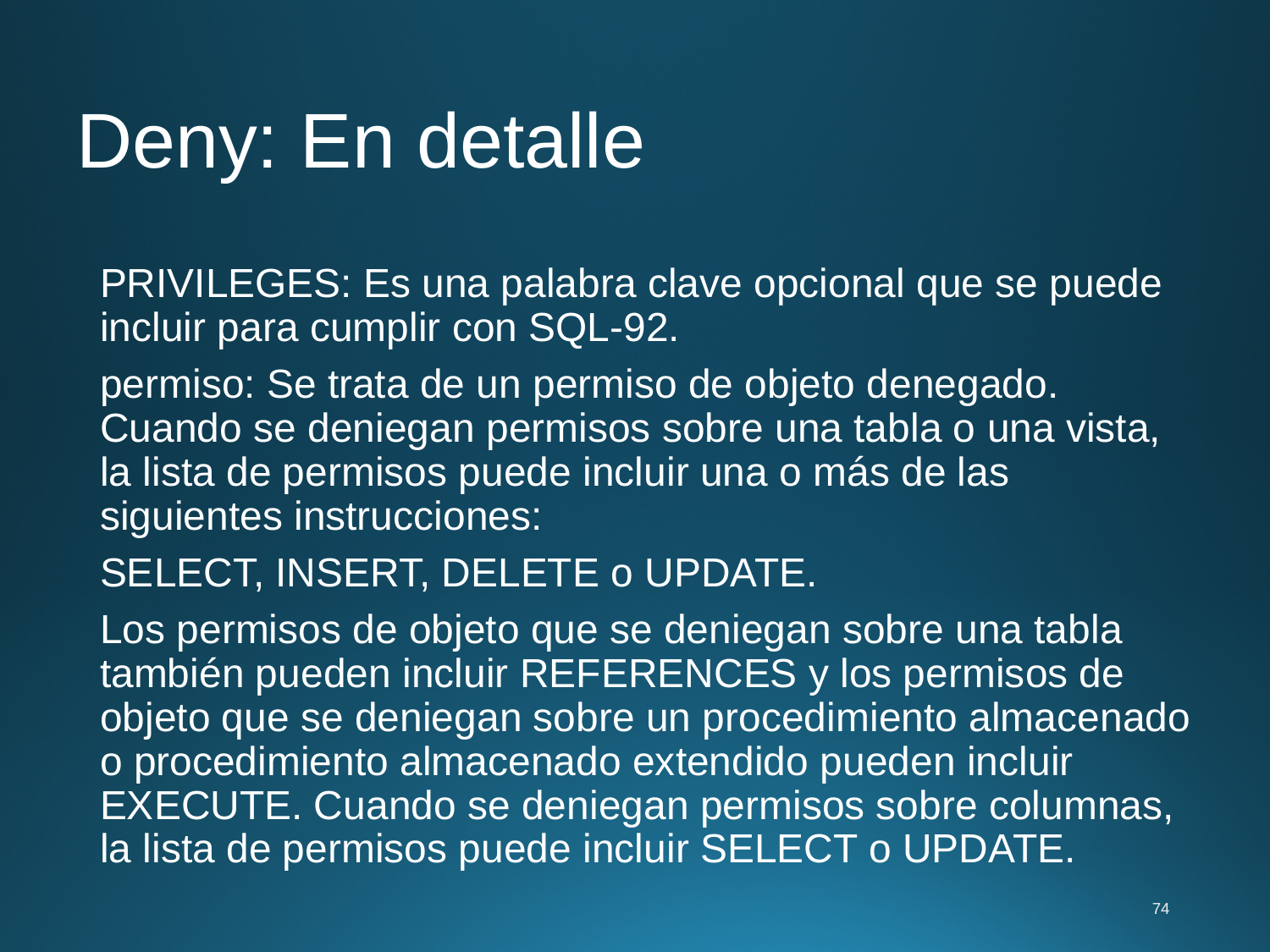

# Deny: En detalle
	PRIVILEGES: Es una palabra clave opcional que se puede incluir para cumplir con SQL-92.
	permiso: Se trata de un permiso de objeto denegado. Cuando se deniegan permisos sobre una tabla o una vista, la lista de permisos puede incluir una o más de las siguientes instrucciones:
	SELECT, INSERT, DELETE o UPDATE.
	Los permisos de objeto que se deniegan sobre una tabla también pueden incluir REFERENCES y los permisos de objeto que se deniegan sobre un procedimiento almacenado o procedimiento almacenado extendido pueden incluir EXECUTE. Cuando se deniegan permisos sobre columnas, la lista de permisos puede incluir SELECT o UPDATE.
74